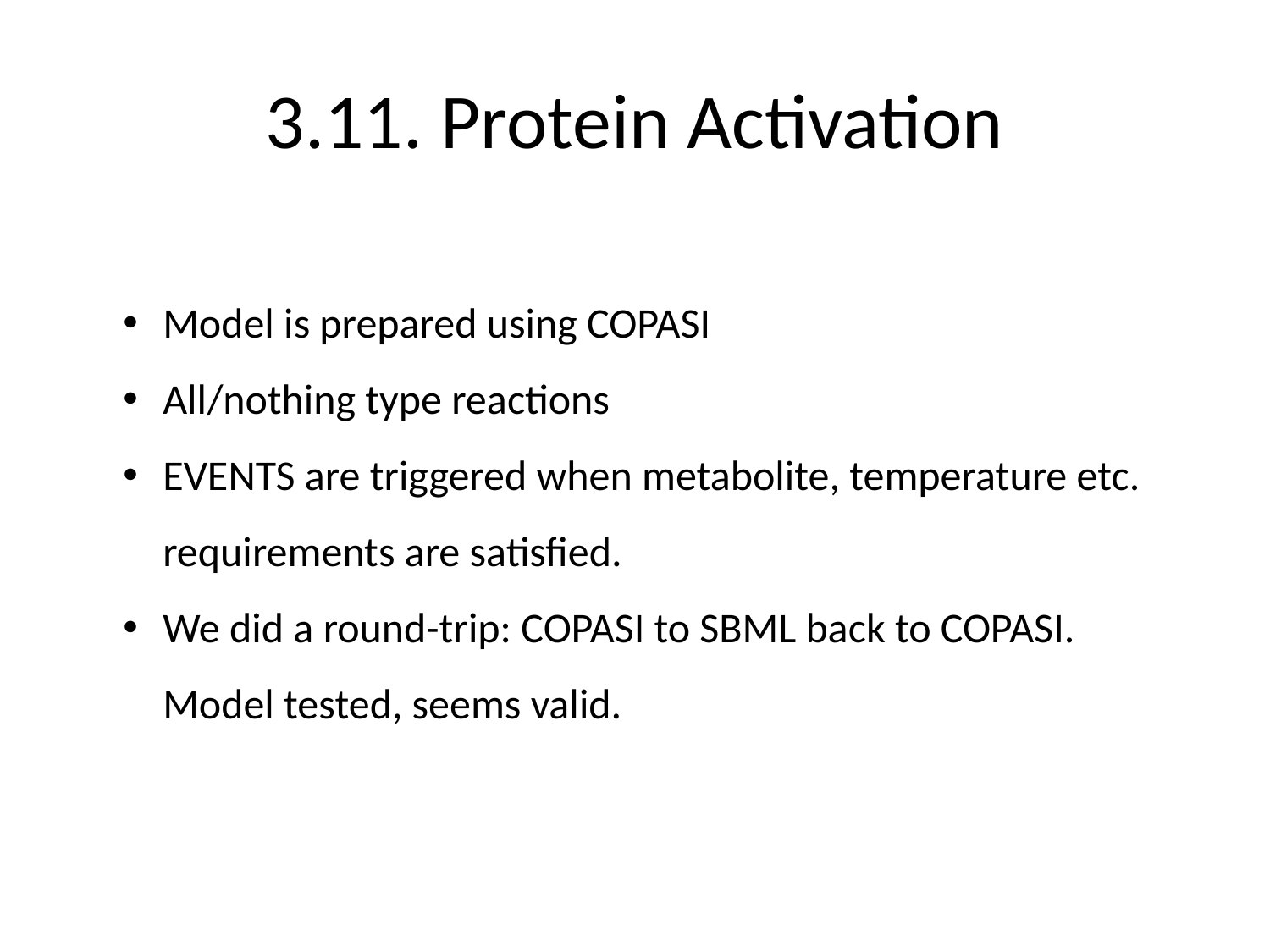

# 3.11. Protein Activation
Model is prepared using COPASI
All/nothing type reactions
EVENTS are triggered when metabolite, temperature etc. requirements are satisfied.
We did a round-trip: COPASI to SBML back to COPASI. Model tested, seems valid.